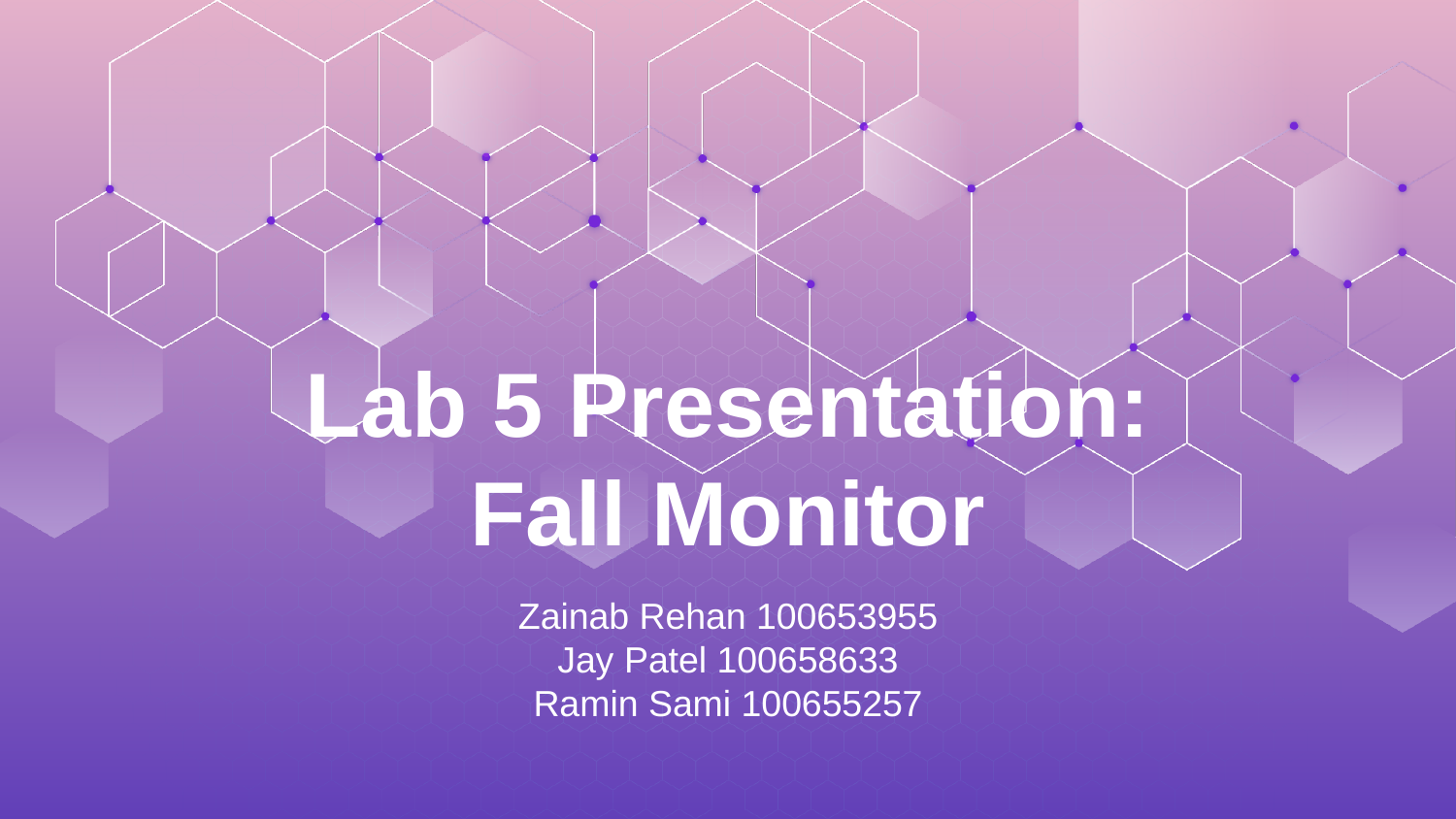

# Lab 5 Presentation:
Fall Monitor
Zainab Rehan 100653955
Jay Patel 100658633
Ramin Sami 100655257